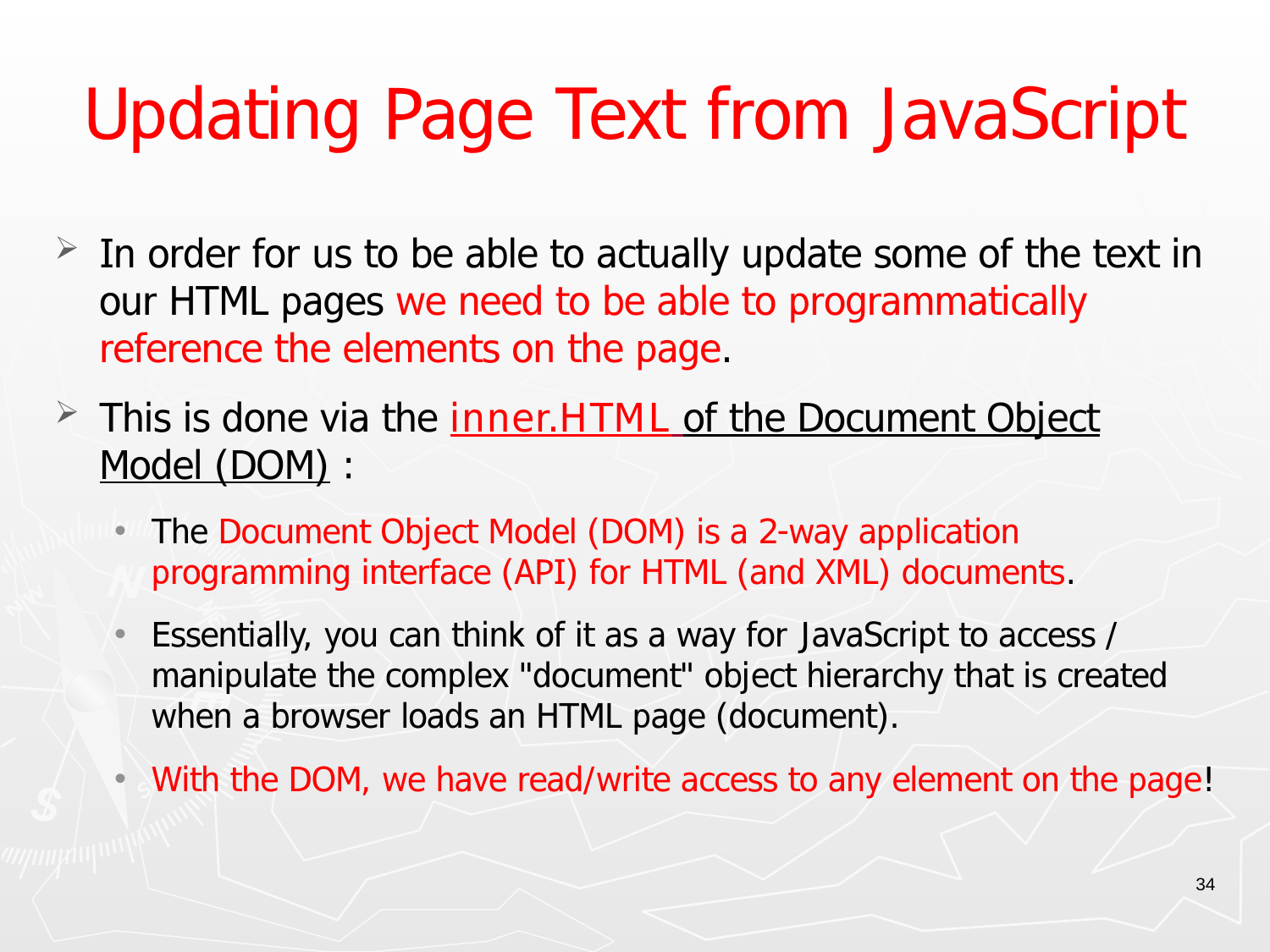

# Updating Page Text from JavaScript
In order for us to be able to actually update some of the text in our HTML pages we need to be able to programmatically reference the elements on the page.
This is done via the inner.HTML of the Document Object Model (DOM) :
The Document Object Model (DOM) is a 2-way application programming interface (API) for HTML (and XML) documents.
Essentially, you can think of it as a way for JavaScript to access / manipulate the complex "document" object hierarchy that is created when a browser loads an HTML page (document).
With the DOM, we have read/write access to any element on the page!
34